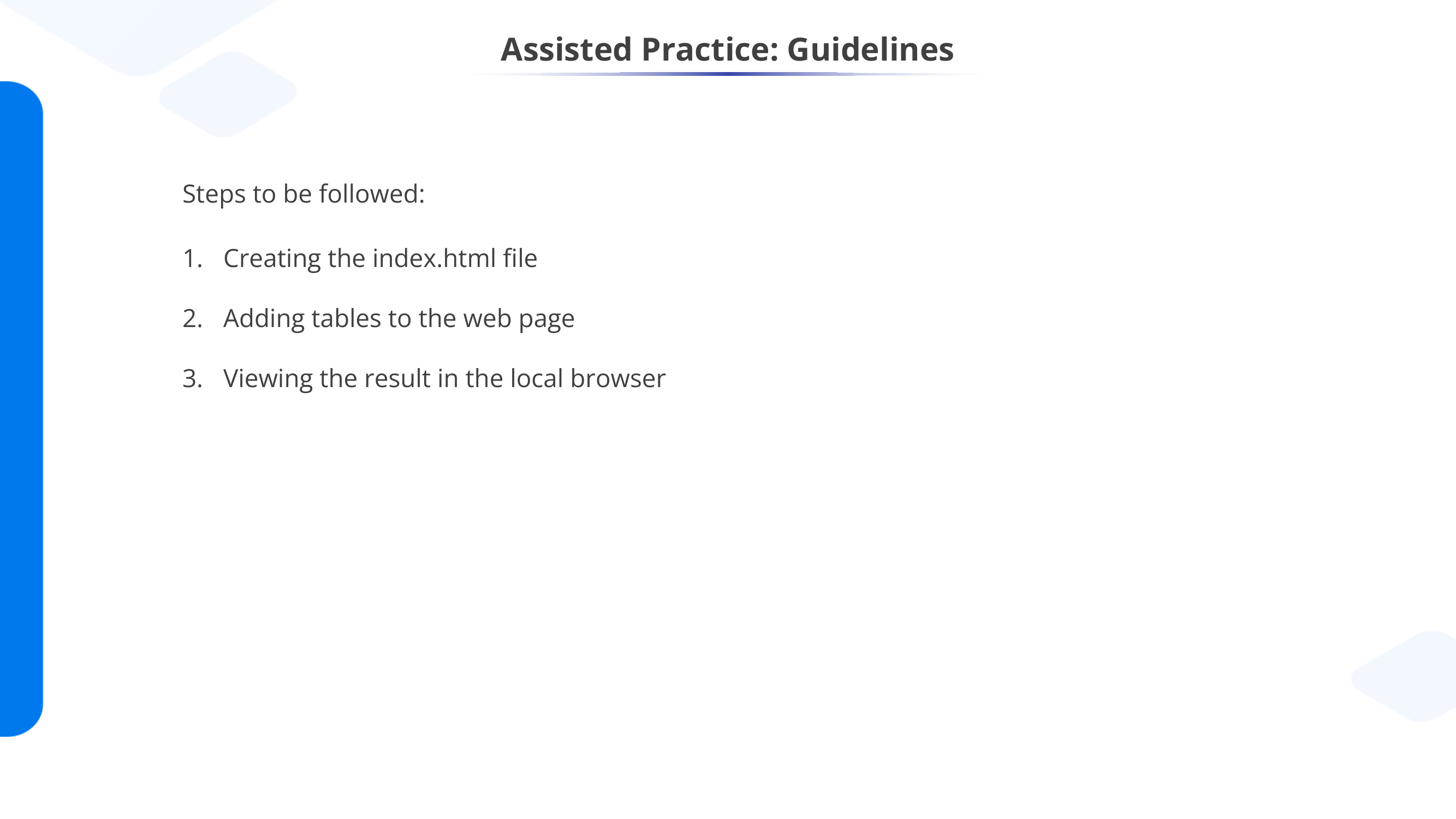

# Assisted Practice: Guidelines

Steps to be followed:

Creating the index.html file

Adding tables to the web page

Viewing the result in the local browser